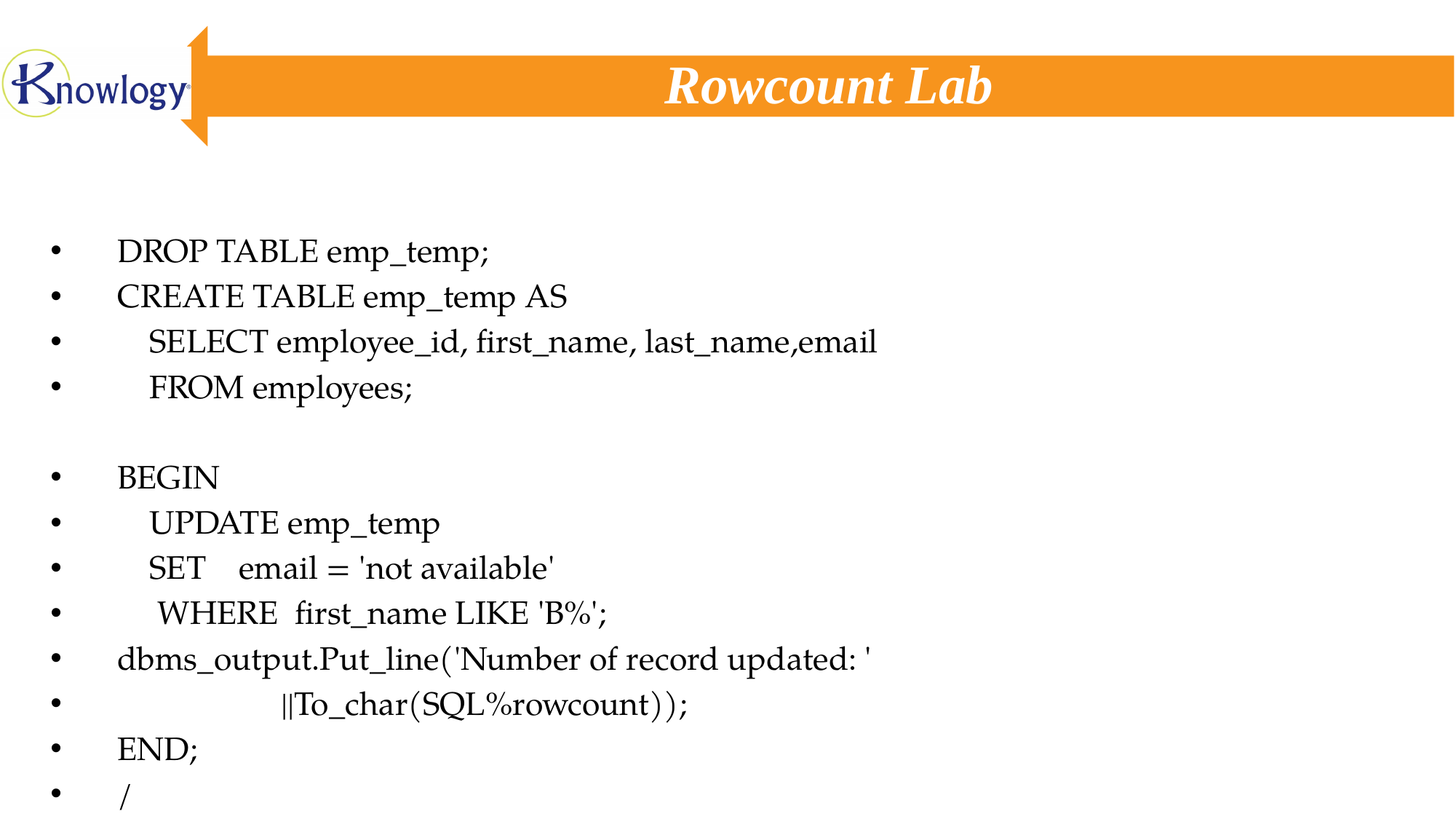

# Rowcount Lab

     DROP TABLE emp_temp;
     CREATE TABLE emp_temp AS
  		SELECT employee_id, first_name, last_name,email
  		FROM employees;

     BEGIN
    		UPDATE emp_temp
    		SET    email = 'not available'
   		 WHERE  first_name LIKE 'B%';
     dbms_output.Put_line('Number of record updated: '
                         ||To_char(SQL%rowcount));
     END;
     /